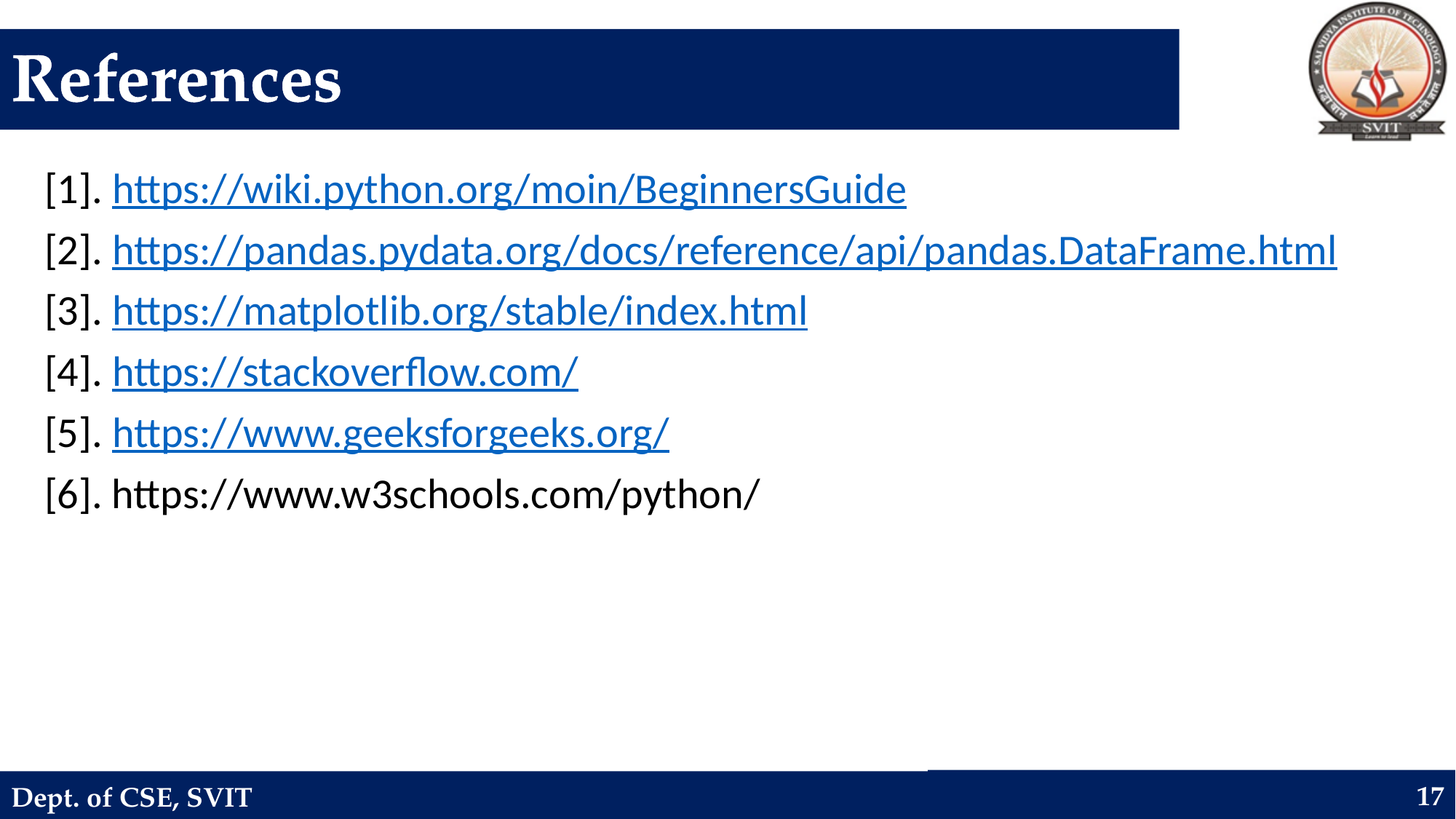

# References
[1]. https://wiki.python.org/moin/BeginnersGuide
[2]. https://pandas.pydata.org/docs/reference/api/pandas.DataFrame.html
[3]. https://matplotlib.org/stable/index.html
[4]. https://stackoverflow.com/
[5]. https://www.geeksforgeeks.org/
[6]. https://www.w3schools.com/python/
17
Dept. of CSE, SVIT
Dept. of ISE, SVIT